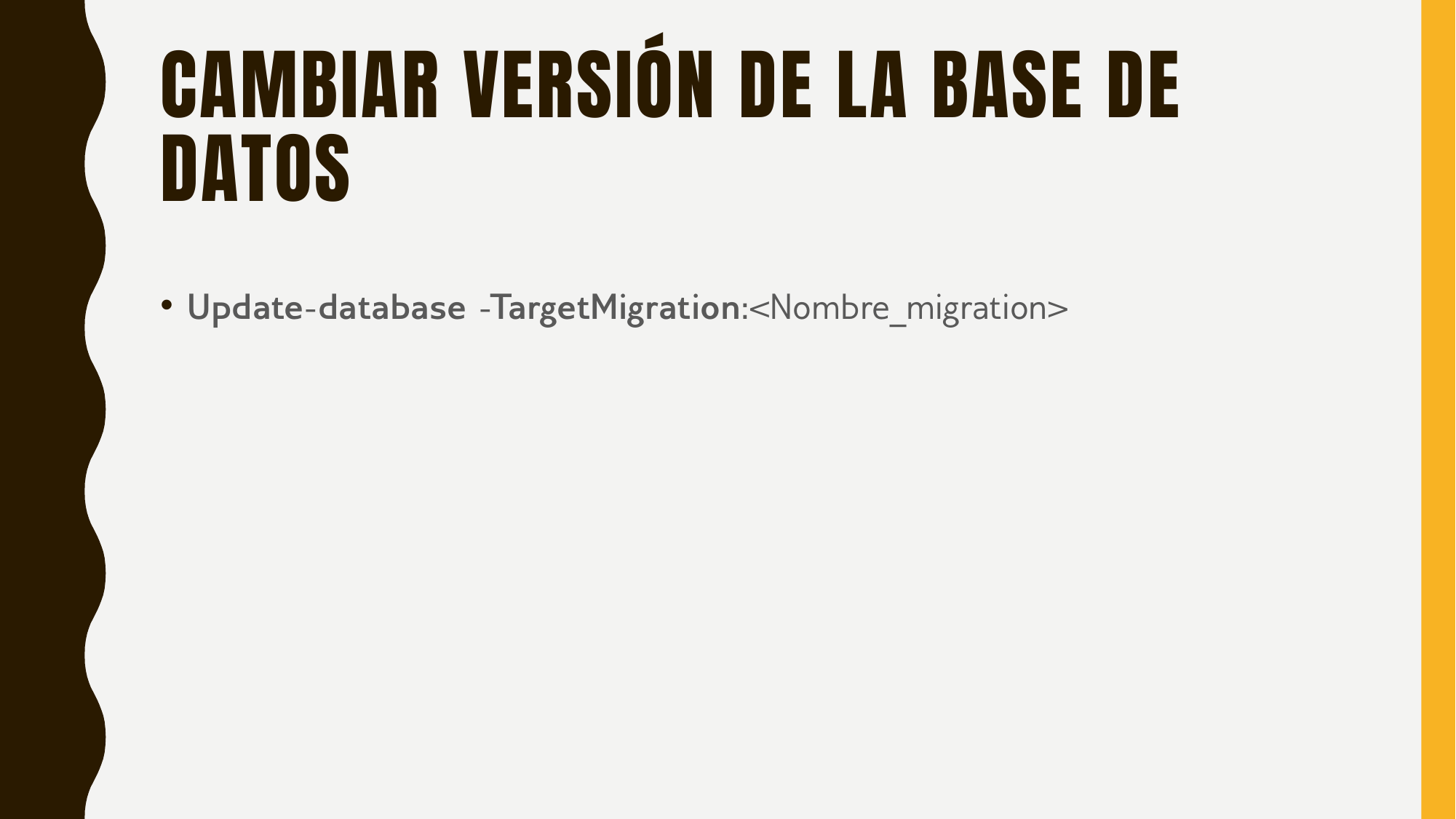

# Cambiar versión de la base de datos
Update-database -TargetMigration:<Nombre_migration>